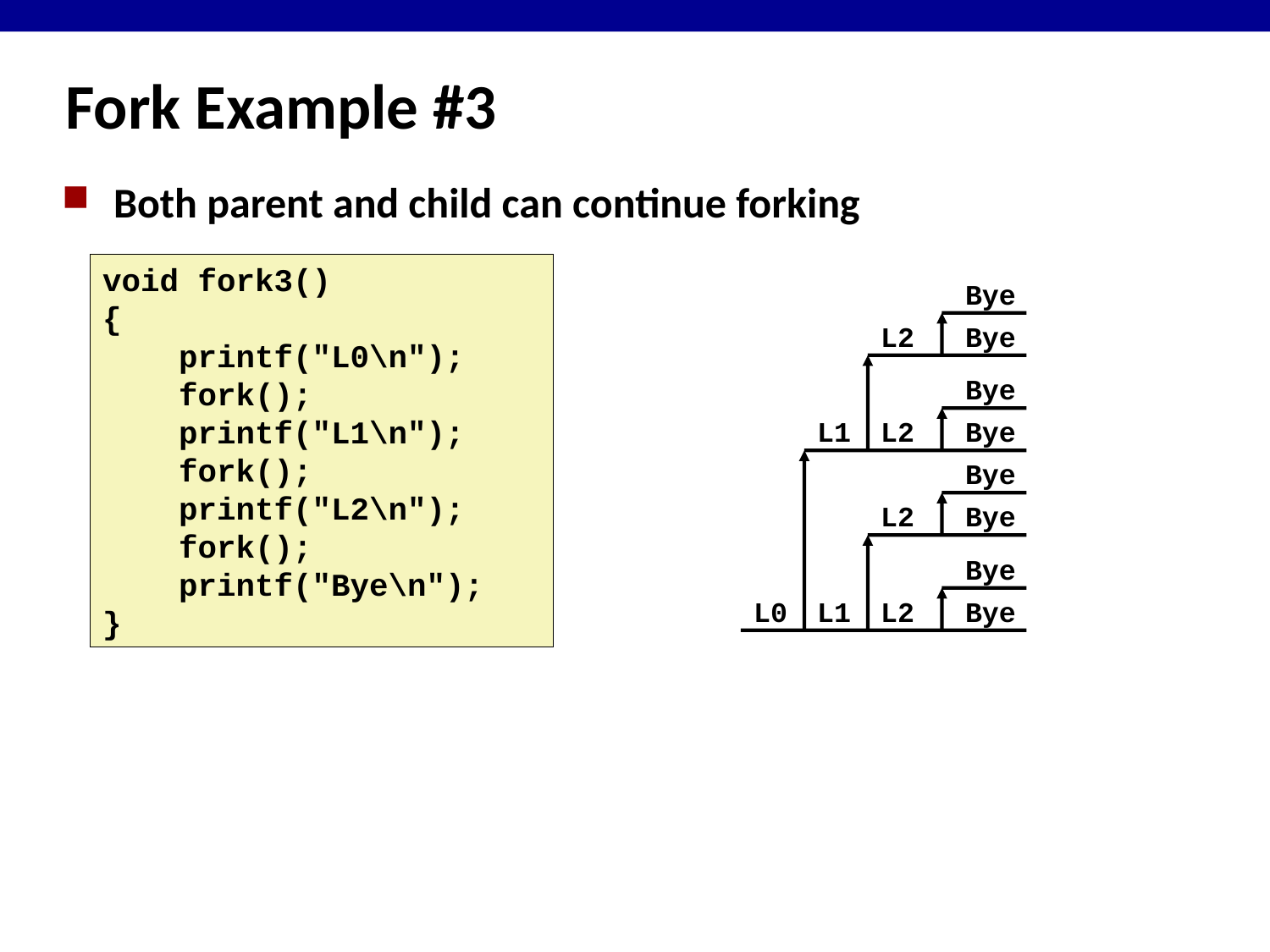

# Fork Example #3
Both parent and child can continue forking
void fork3()
{
    printf("L0\n");
    fork();
    printf("L1\n");
    fork();
    printf("L2\n");
    fork();
    printf("Bye\n");
}
Bye
L2

Bye

Bye
L1
L2

Bye

Bye
L2

Bye

Bye
L0
L1
L2

Bye